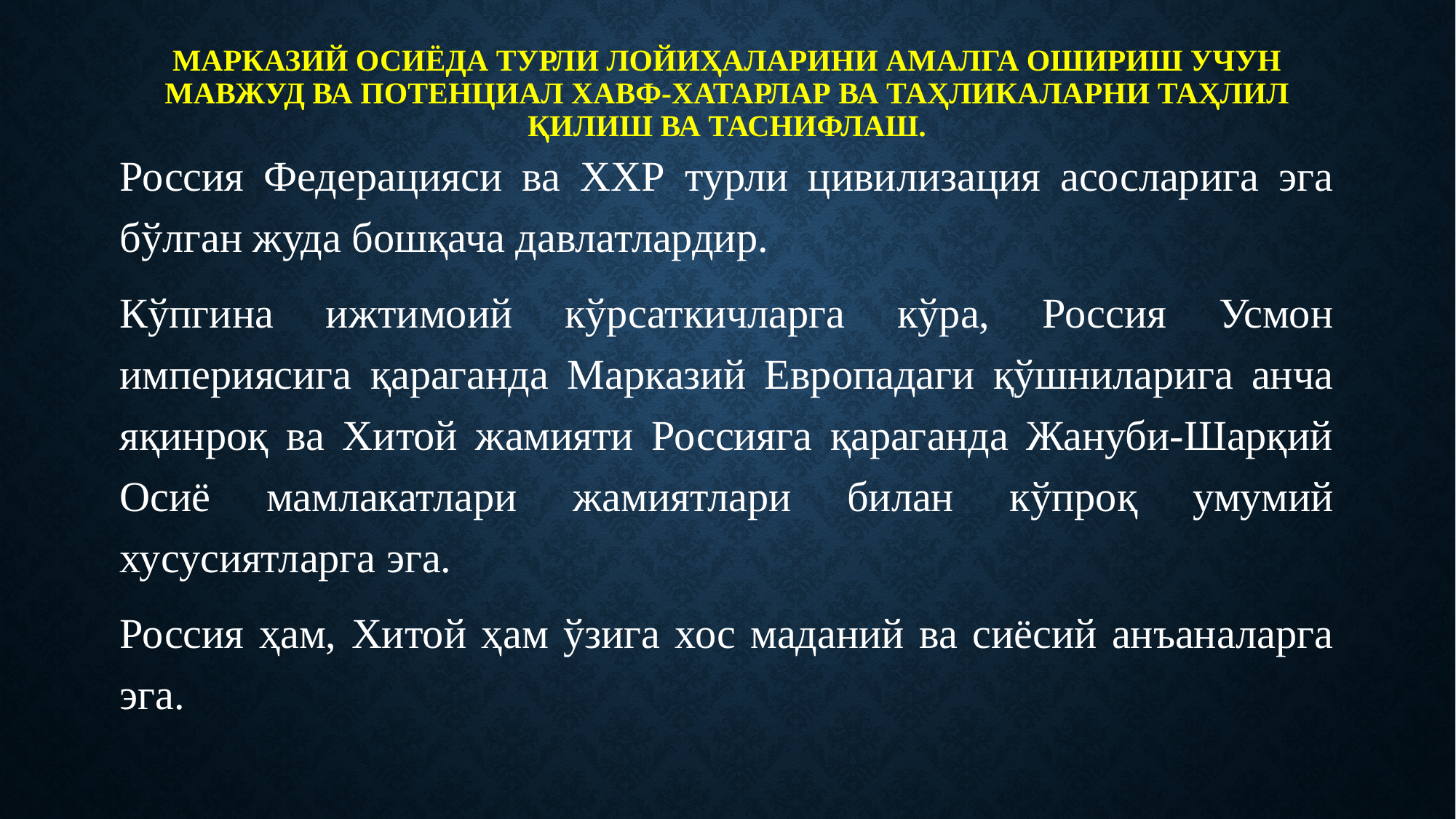

# Марказий Осиёда турли лойиҳаларини амалга ошириш учун мавжуд ва потенциал хавф-хатарлар ва таҳликаларни таҳлил қилиш ва таснифлаш.
Россия Федерацияси ва ХХР турли цивилизация асосларига эга бўлган жуда бошқача давлатлардир.
Кўпгина ижтимоий кўрсаткичларга кўра, Россия Усмон империясига қараганда Марказий Европадаги қўшниларига анча яқинроқ ва Хитой жамияти Россияга қараганда Жануби-Шарқий Осиё мамлакатлари жамиятлари билан кўпроқ умумий хусусиятларга эга.
Россия ҳам, Хитой ҳам ўзига хос маданий ва сиёсий анъаналарга эга.